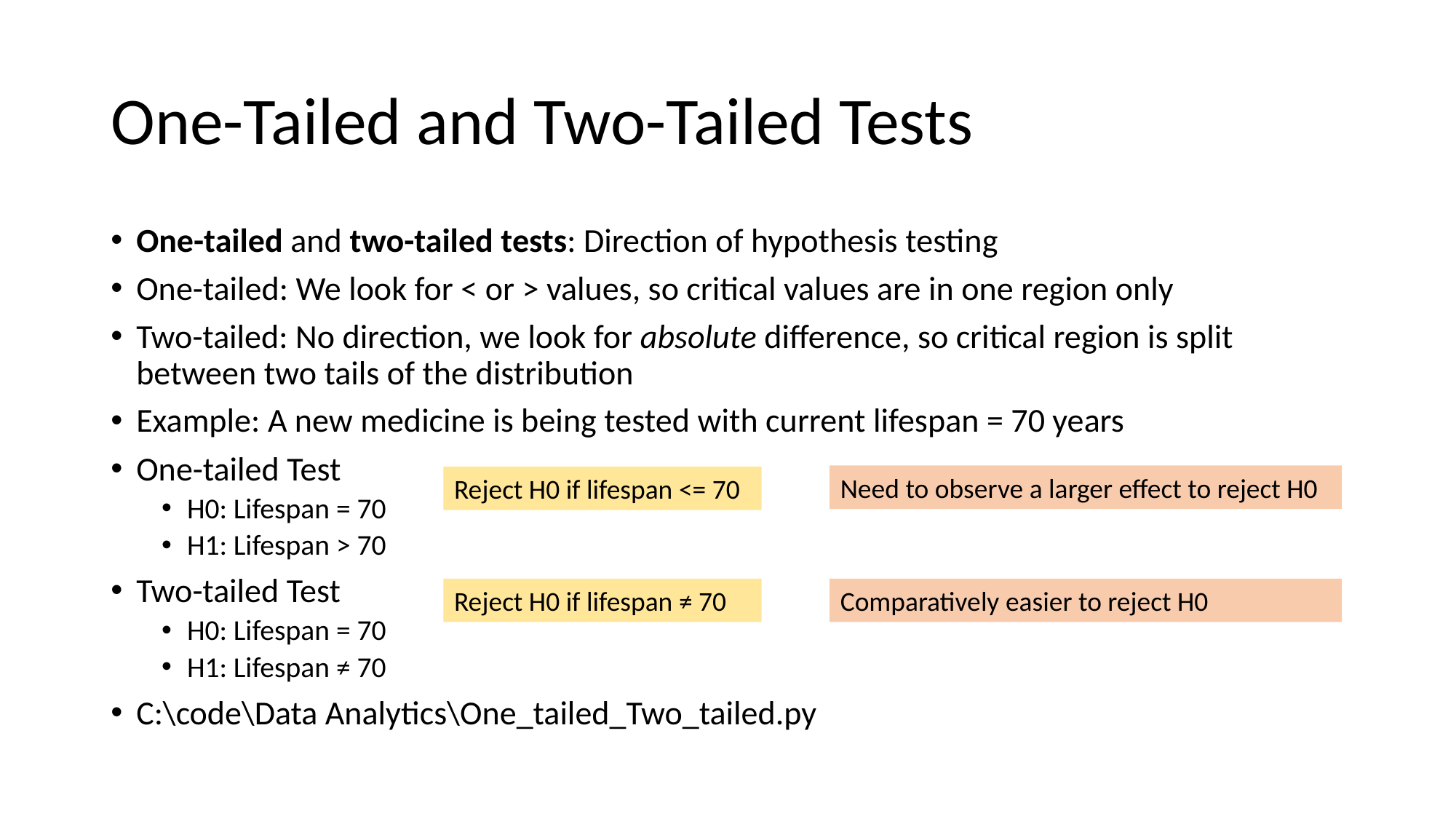

# One-Tailed and Two-Tailed Tests
One-tailed and two-tailed tests: Direction of hypothesis testing
One-tailed: We look for < or > values, so critical values are in one region only
Two-tailed: No direction, we look for absolute difference, so critical region is split between two tails of the distribution
Example: A new medicine is being tested with current lifespan = 70 years
One-tailed Test
H0: Lifespan = 70
H1: Lifespan > 70
Two-tailed Test
H0: Lifespan = 70
H1: Lifespan ≠ 70
C:\code\Data Analytics\One_tailed_Two_tailed.py
Need to observe a larger effect to reject H0
Reject H0 if lifespan <= 70
Comparatively easier to reject H0
Reject H0 if lifespan ≠ 70